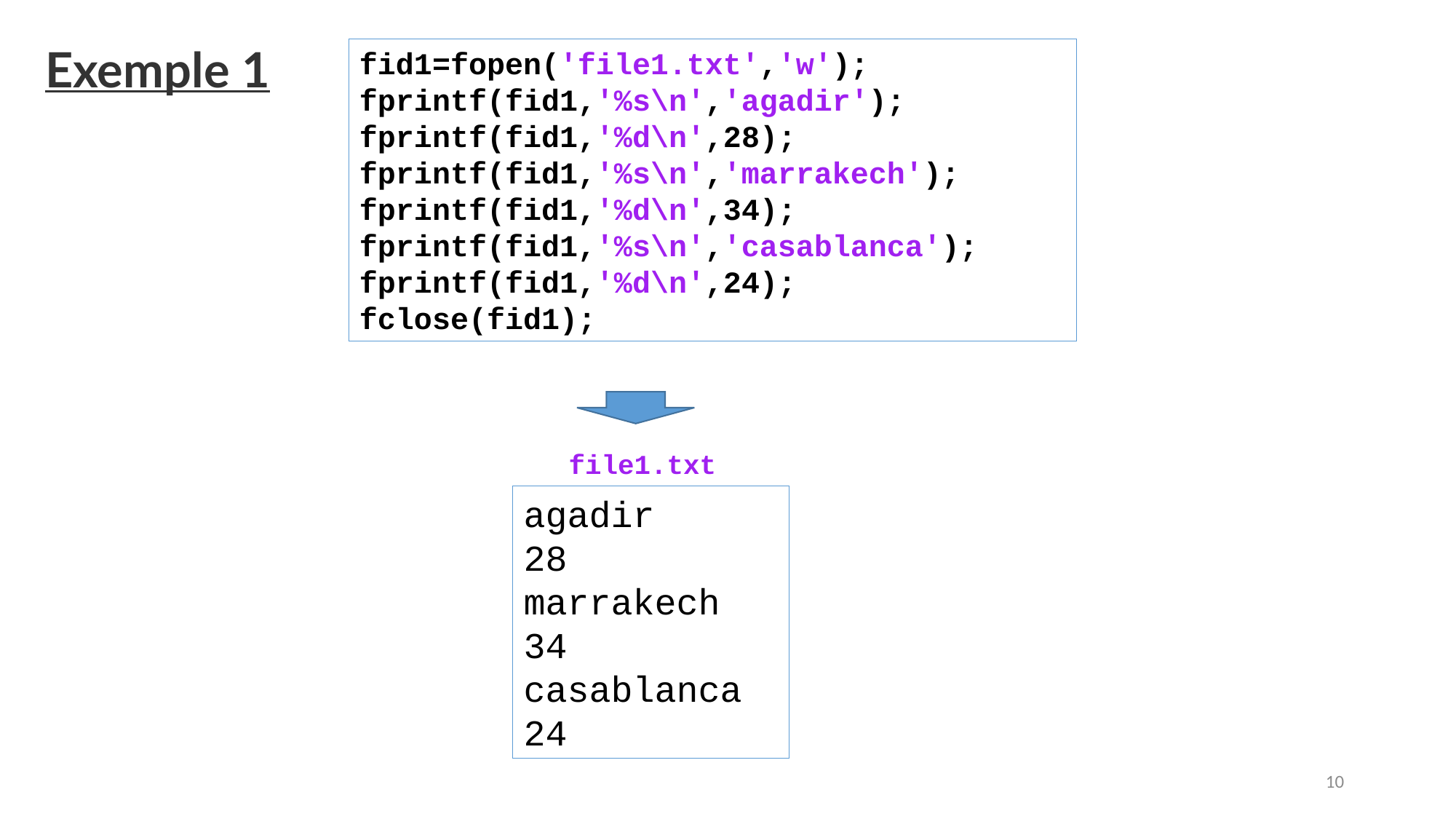

Exemple 1
fid1=fopen('file1.txt','w');
fprintf(fid1,'%s\n','agadir');
fprintf(fid1,'%d\n',28);
fprintf(fid1,'%s\n','marrakech');
fprintf(fid1,'%d\n',34);
fprintf(fid1,'%s\n','casablanca');
fprintf(fid1,'%d\n',24);
fclose(fid1);

file1.txt
agadir
28
marrakech
34
casablanca
24
10